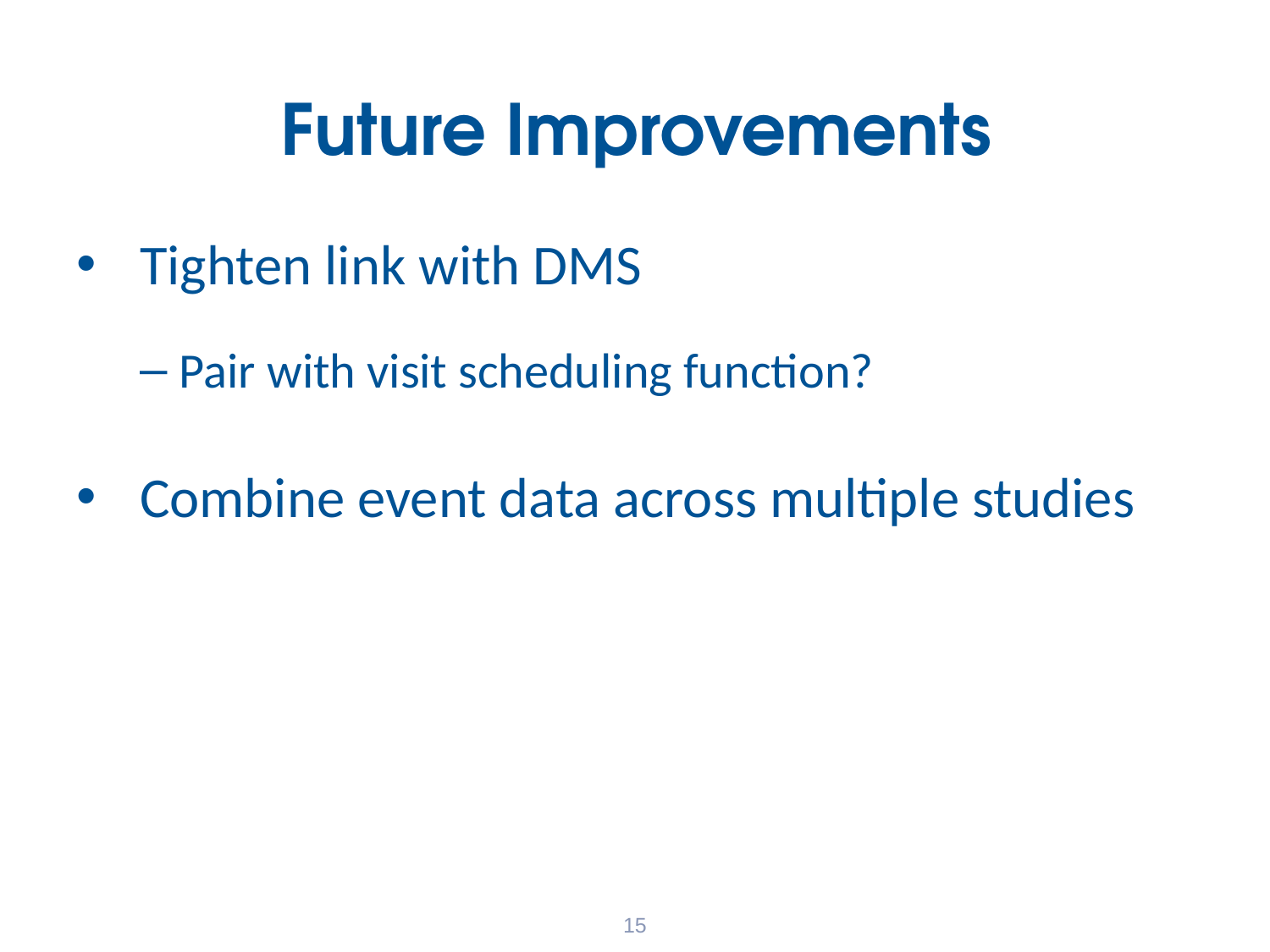

# Future Improvements
Tighten link with DMS
Pair with visit scheduling function?
Combine event data across multiple studies
15